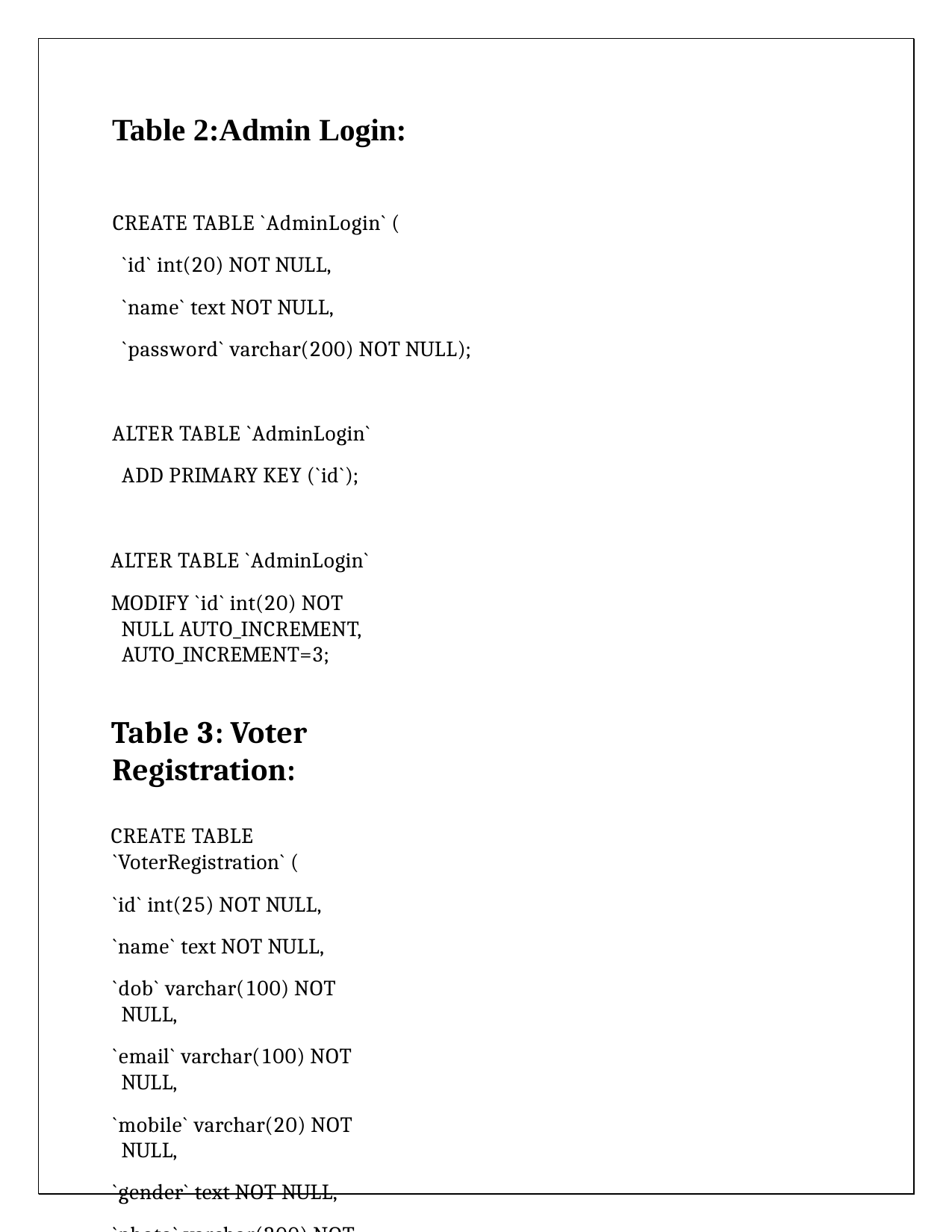

Table 2:Admin Login:

CREATE TABLE `AdminLogin` (
`id` int(20) NOT NULL,
`name` text NOT NULL,
`password` varchar(200) NOT NULL);

ALTER TABLE `AdminLogin` ADD PRIMARY KEY (`id`);

ALTER TABLE `AdminLogin`
MODIFY `id` int(20) NOT NULL AUTO_INCREMENT, AUTO_INCREMENT=3;

Table 3: Voter Registration:
CREATE TABLE `VoterRegistration` (
`id` int(25) NOT NULL,
`name` text NOT NULL,
`dob` varchar(100) NOT NULL,
`email` varchar(100) NOT NULL,
`mobile` varchar(20) NOT NULL,
`gender` text NOT NULL,
`photo` varchar(200) NOT NULL,
`idtype` text NOT NULL,